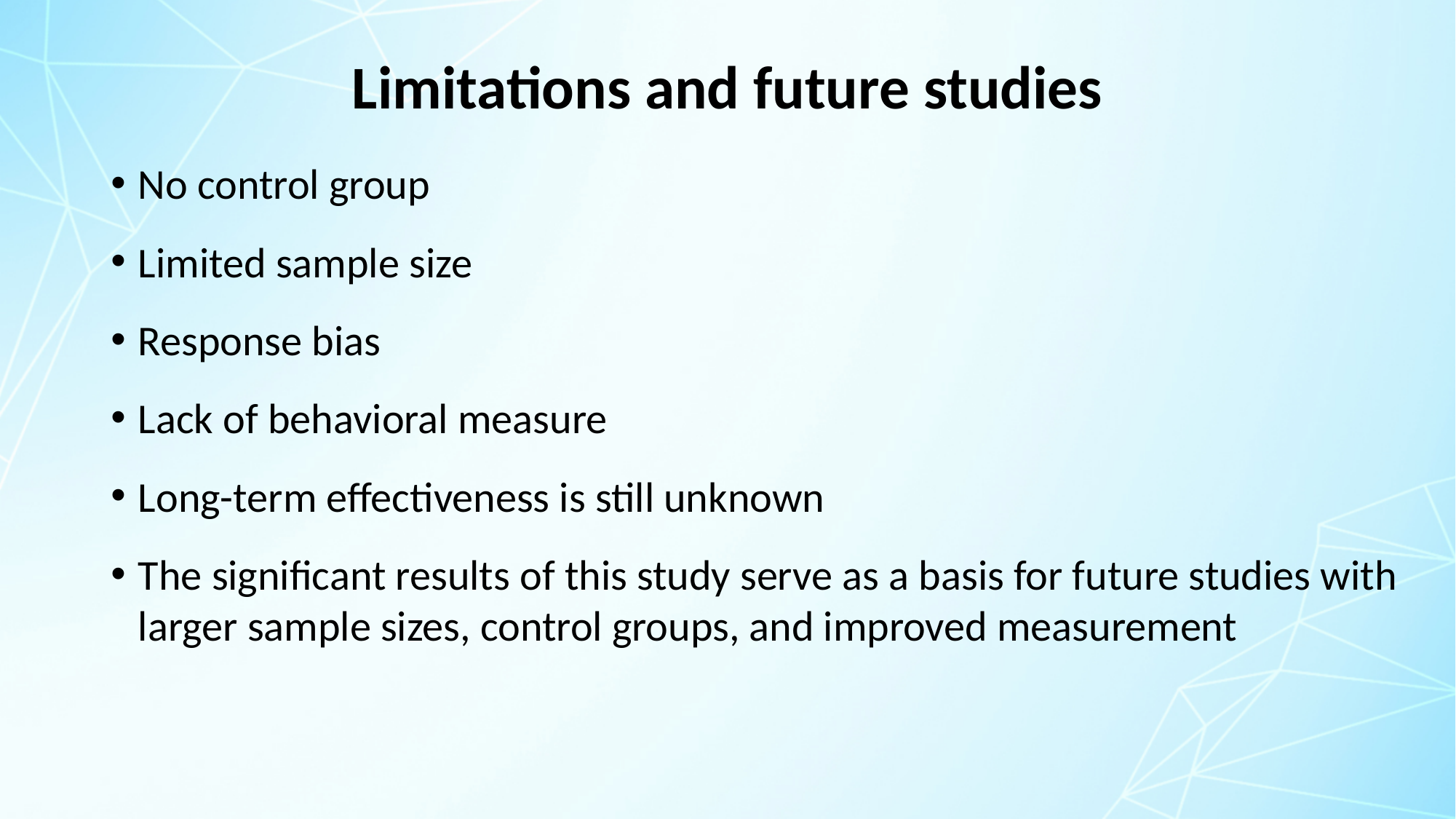

# Limitations and future studies
No control group
Limited sample size
Response bias
Lack of behavioral measure
Long-term effectiveness is still unknown
The significant results of this study serve as a basis for future studies with larger sample sizes, control groups, and improved measurement